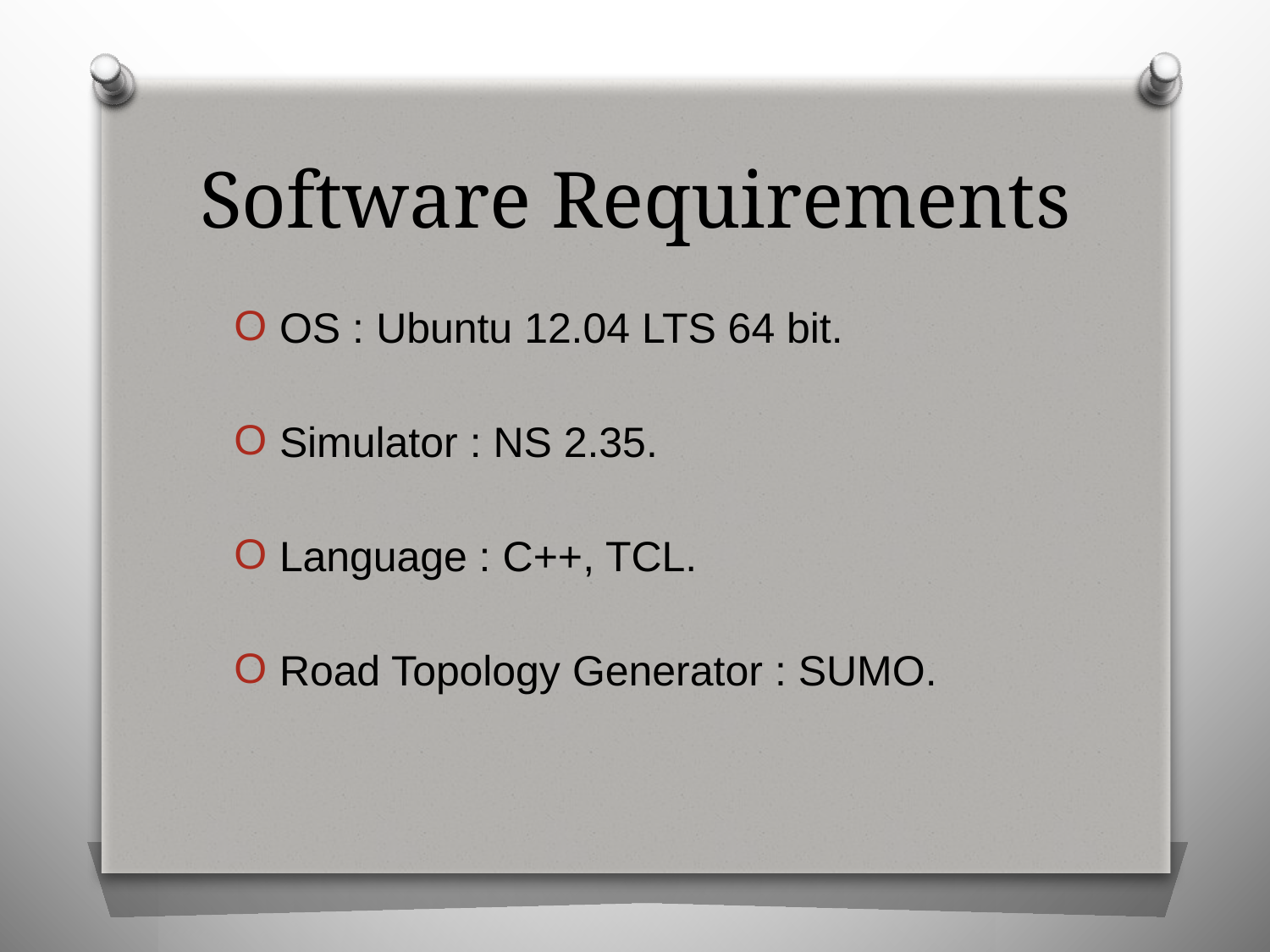

# Software Requirements
OS : Ubuntu 12.04 LTS 64 bit.

Simulator : NS 2.35.

Language : C++, TCL.

Road Topology Generator : SUMO.